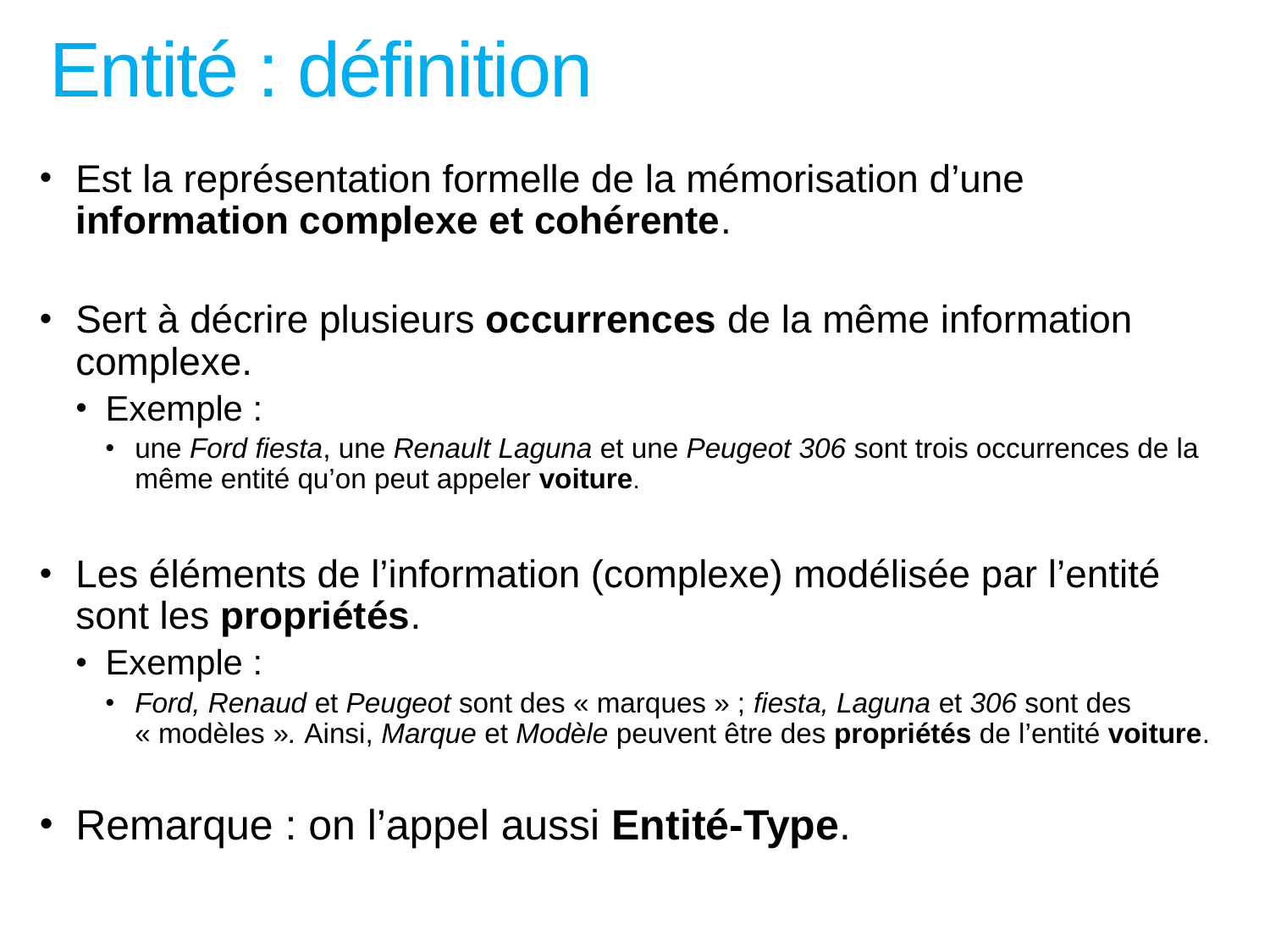

# Entité : définition
Est la représentation formelle de la mémorisation d’une information complexe et cohérente.

Sert à décrire plusieurs occurrences de la même information complexe.
Exemple :
une Ford fiesta, une Renault Laguna et une Peugeot 306 sont trois occurrences de la même entité qu’on peut appeler voiture.

Les éléments de l’information (complexe) modélisée par l’entité sont les propriétés.
Exemple :
Ford, Renaud et Peugeot sont des « marques » ; fiesta, Laguna et 306 sont des « modèles ». Ainsi, Marque et Modèle peuvent être des propriétés de l’entité voiture.

Remarque : on l’appel aussi Entité-Type.